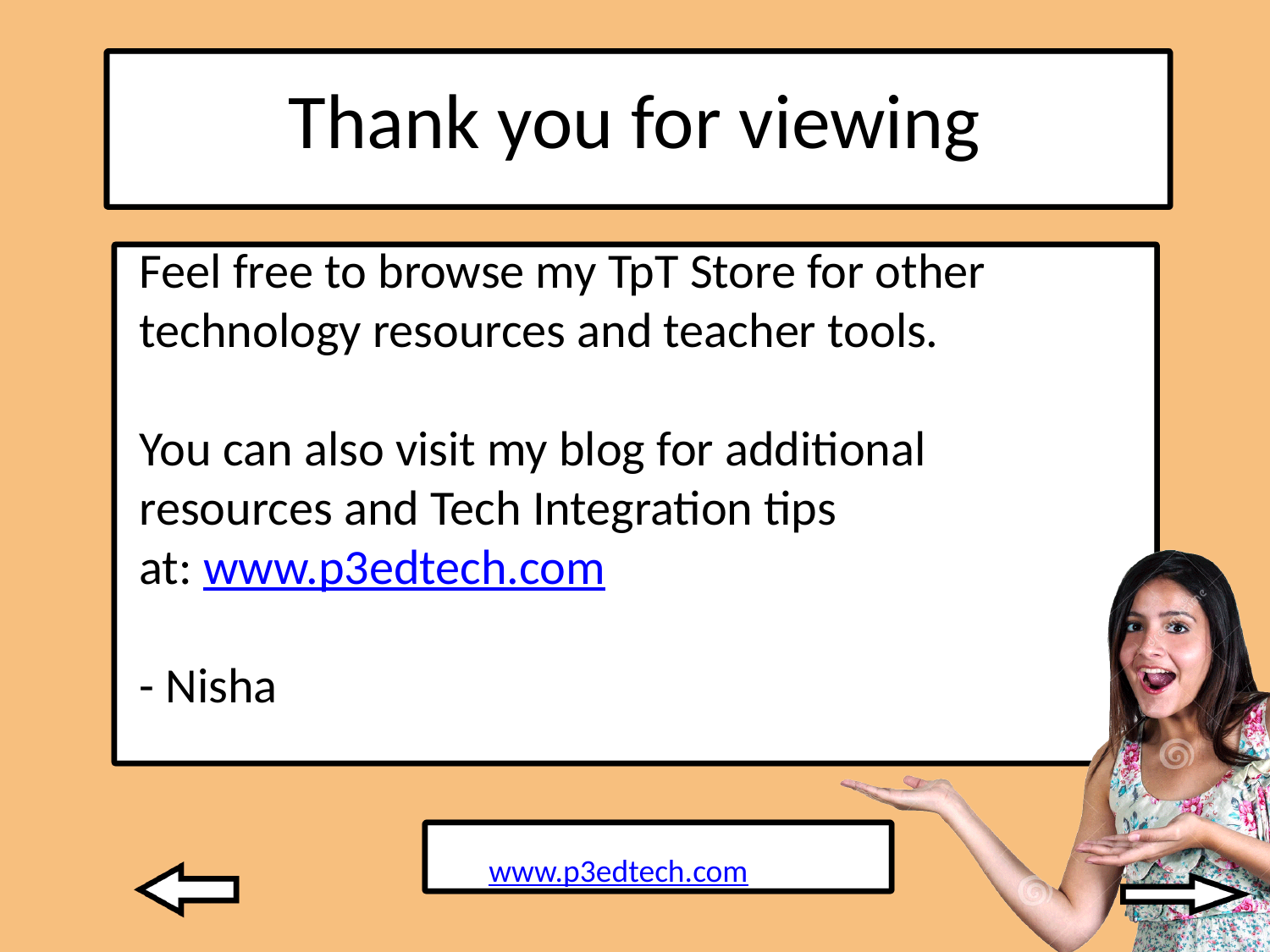

# Thank you for viewing
Feel free to browse my TpT Store for other technology resources and teacher tools.

You can also visit my blog for additional resources and Tech Integration tips
at: www.p3edtech.com

- Nisha

www.p3edtech.com